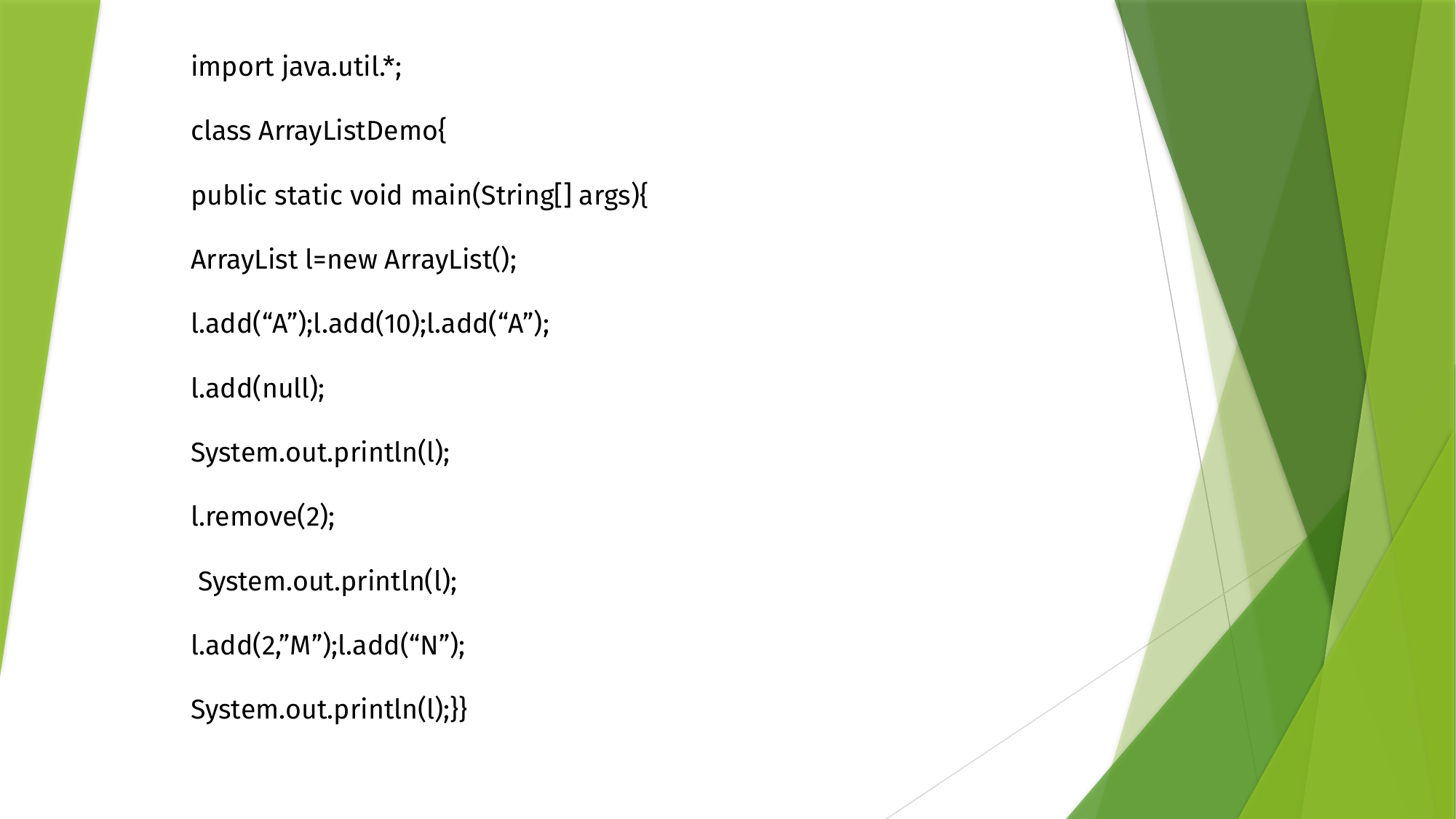

import java.util.*;
class ArrayListDemo{
public static void main(String[] args){
ArrayList l=new ArrayList();
l.add(“A”);l.add(10);l.add(“A”);
l.add(null);
System.out.println(l);
l.remove(2);
 System.out.println(l);
l.add(2,”M”);l.add(“N”);
System.out.println(l);}}